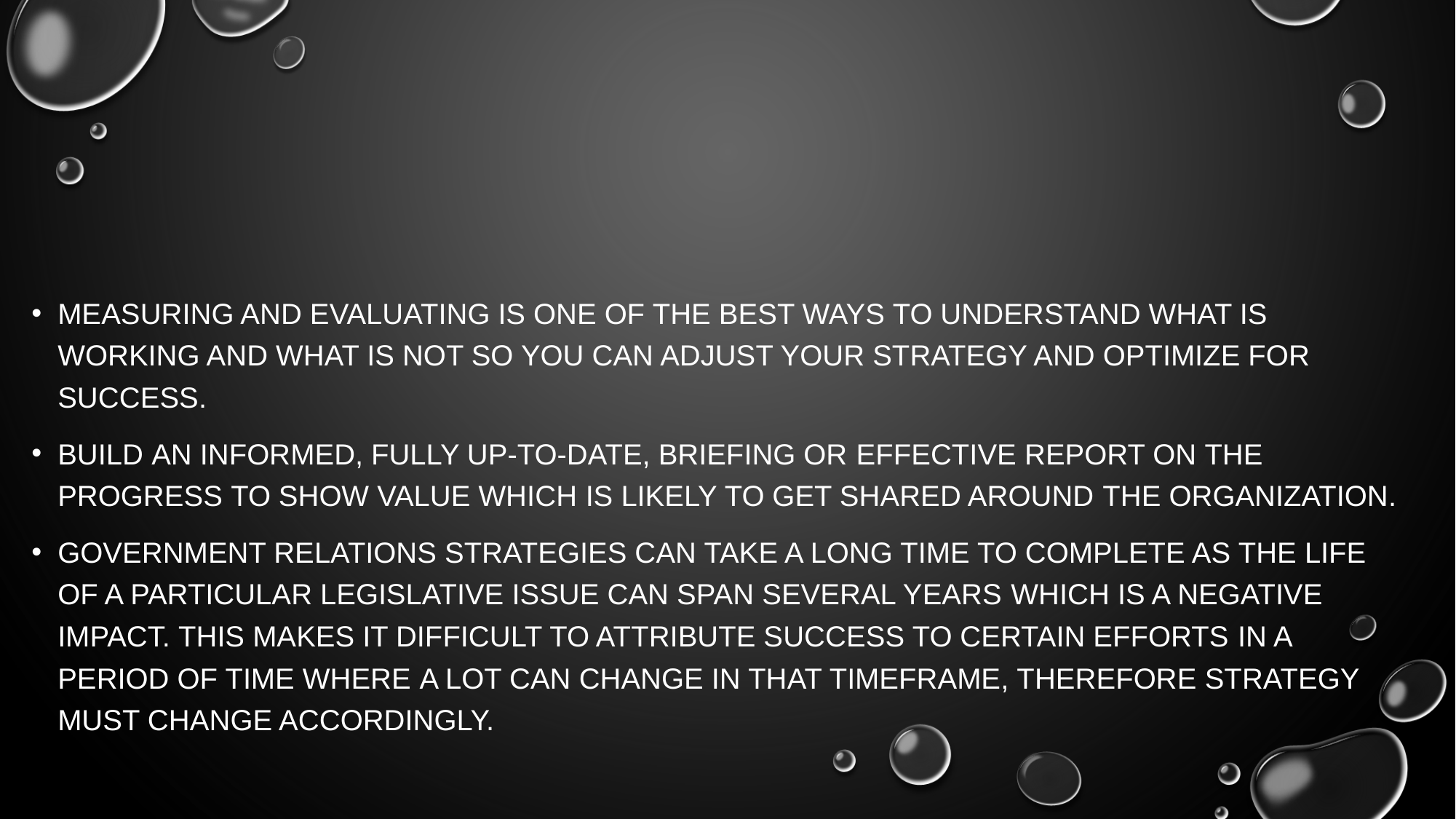

#
Measuring and evaluating is one of the best ways to understand what is working and what is not so you can adjust your strategy and optimize for success.
Build an informed, fully up-to-date, briefing or effective report on the progress to show value which is likely to get shared around the organization.
Government relations strategies can take a long time to complete as the life of a particular legislative issue can span several years which is a negative impact. This makes it difficult to attribute success to certain efforts in a period of time where a lot can change in that timeframe, therefore strategy must change accordingly.